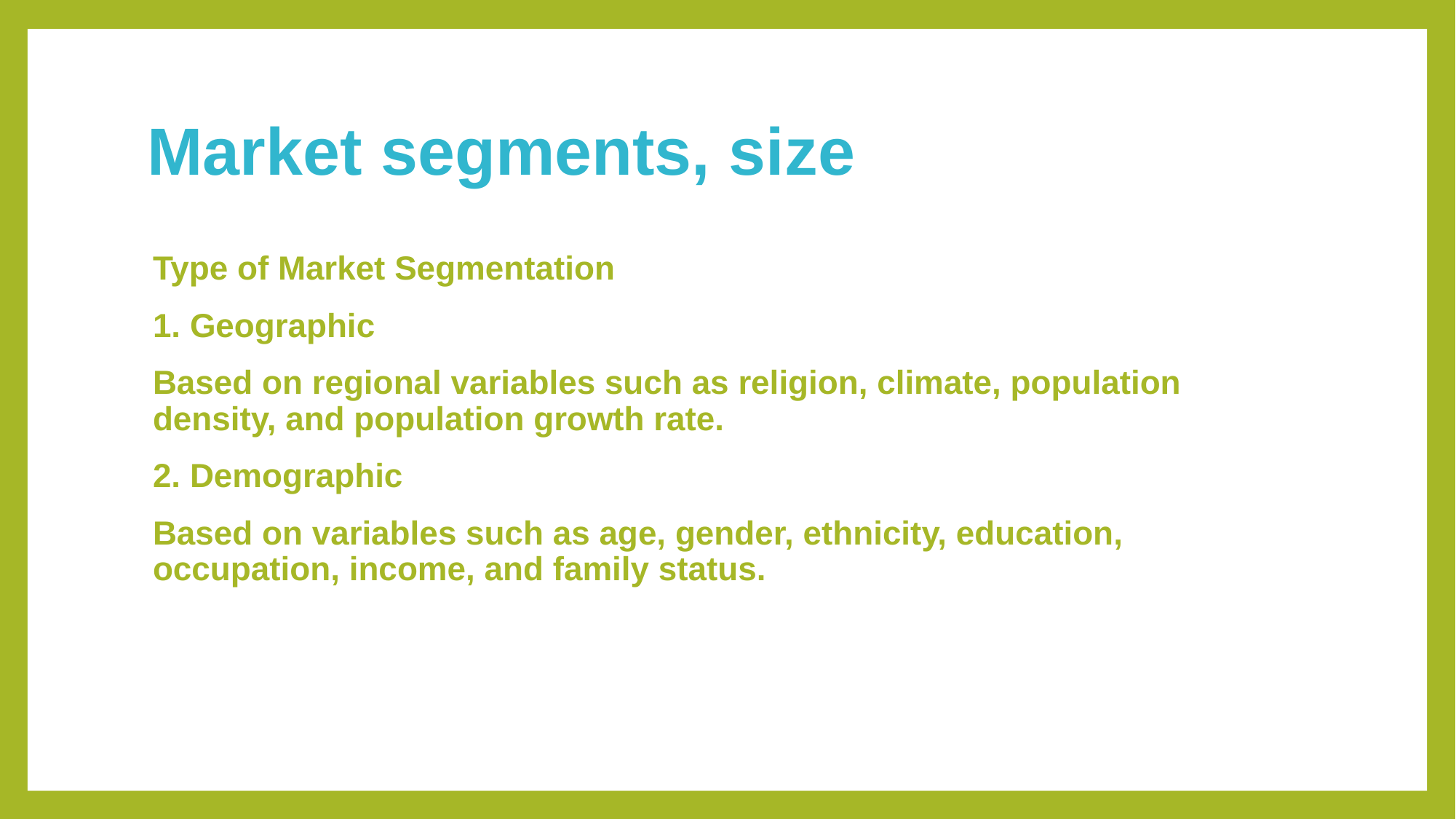

# Market segments, size
Type of Market Segmentation
1. Geographic
Based on regional variables such as religion, climate, population density, and population growth rate.
2. Demographic
Based on variables such as age, gender, ethnicity, education, occupation, income, and family status.